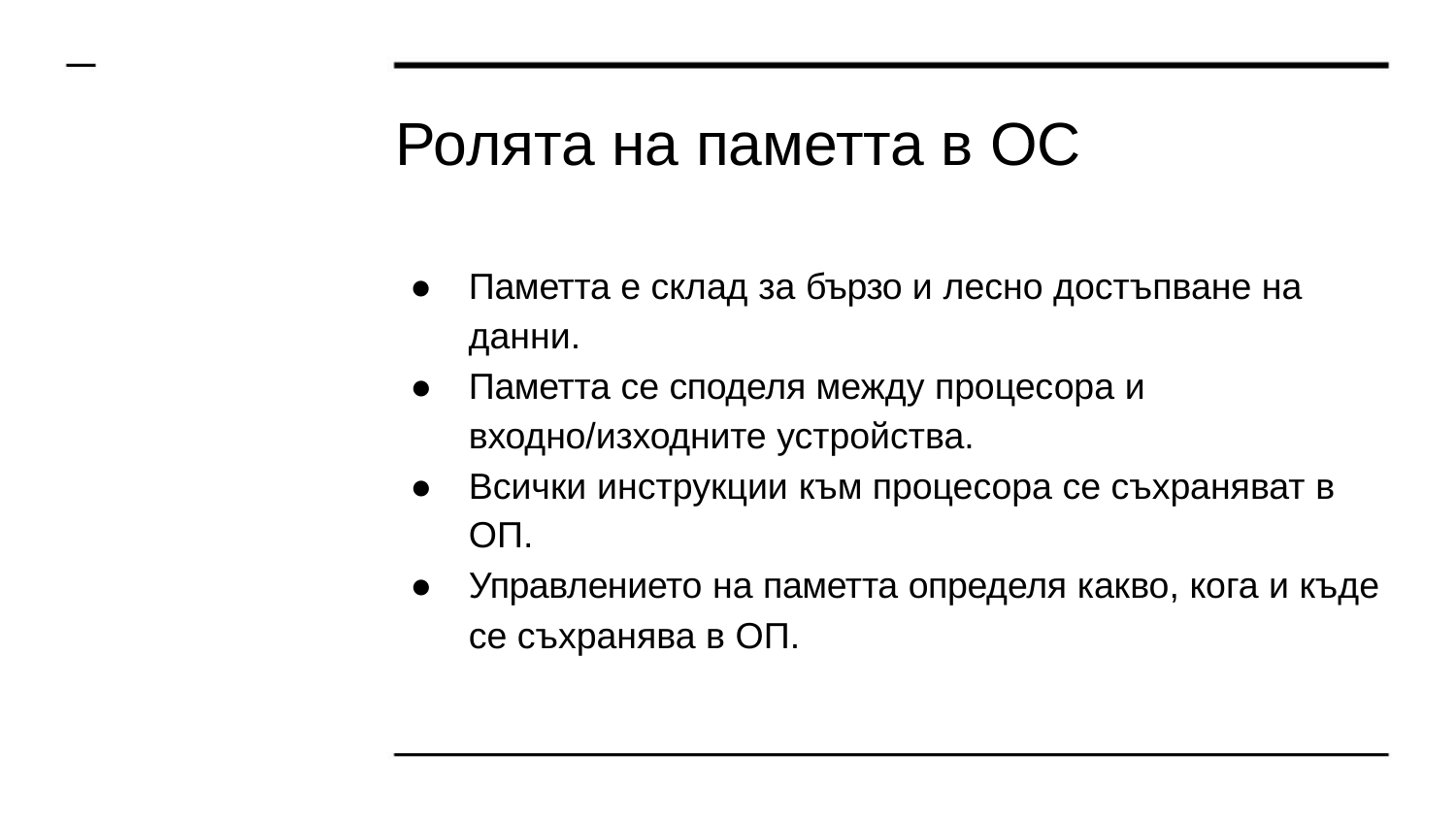

Ролята на паметта в ОС
● Паметта е склад за бързо и лесно достъпване на
данни.
● Паметта се споделя между процесора и
входно/изходните устройства.
● Всички инструкции към процесора се съхраняват в
ОП.
● Управлението на паметта определя какво, кога и къде
се съхранява в ОП.